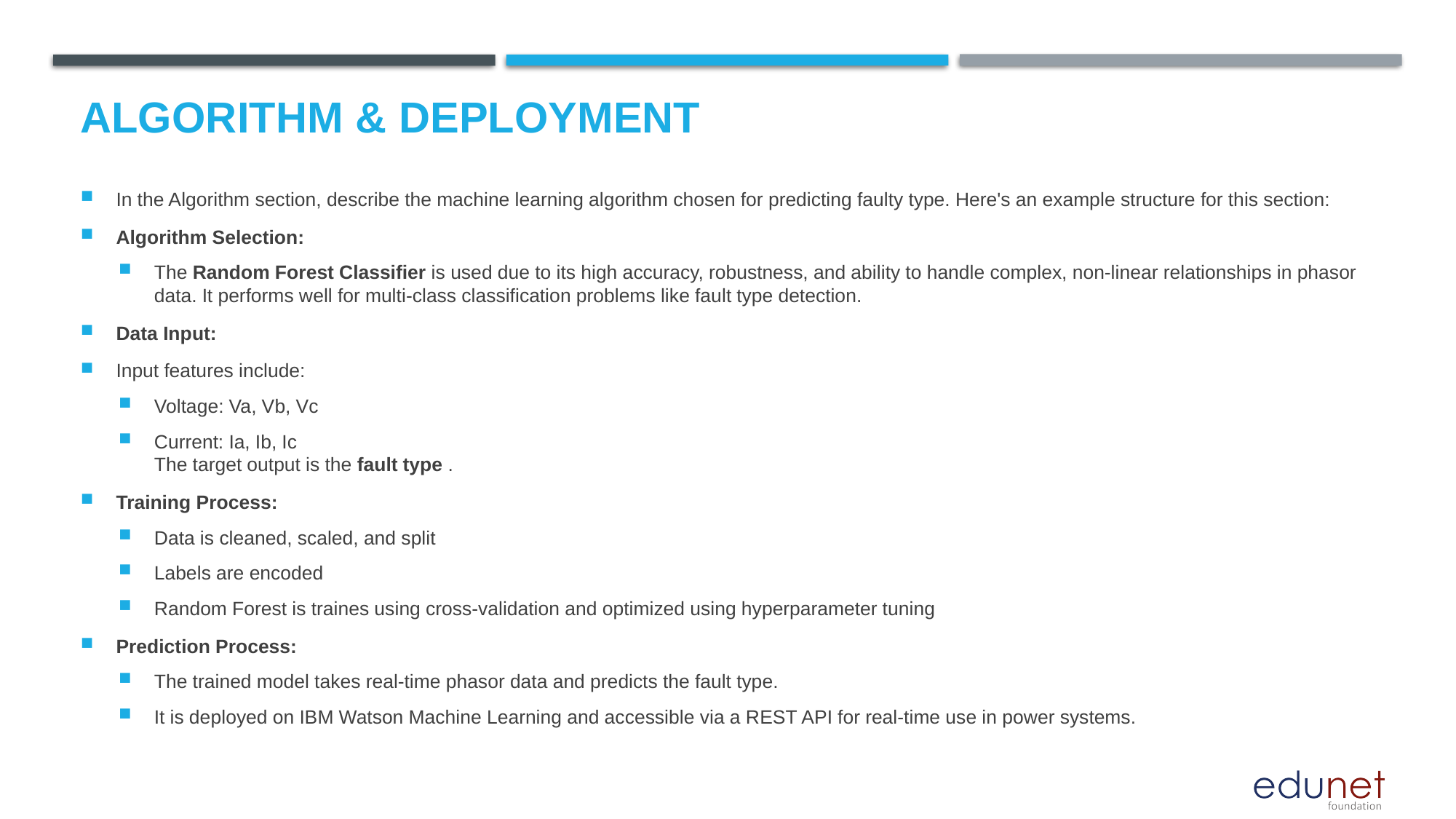

# Algorithm & Deployment
In the Algorithm section, describe the machine learning algorithm chosen for predicting faulty type. Here's an example structure for this section:
Algorithm Selection:
The Random Forest Classifier is used due to its high accuracy, robustness, and ability to handle complex, non-linear relationships in phasor data. It performs well for multi-class classification problems like fault type detection.
Data Input:
Input features include:
Voltage: Va, Vb, Vc
Current: Ia, Ib, Ic
The target output is the fault type .
Training Process:
Data is cleaned, scaled, and split
Labels are encoded
Random Forest is traines using cross-validation and optimized using hyperparameter tuning
Prediction Process:
The trained model takes real-time phasor data and predicts the fault type.
It is deployed on IBM Watson Machine Learning and accessible via a REST API for real-time use in power systems.